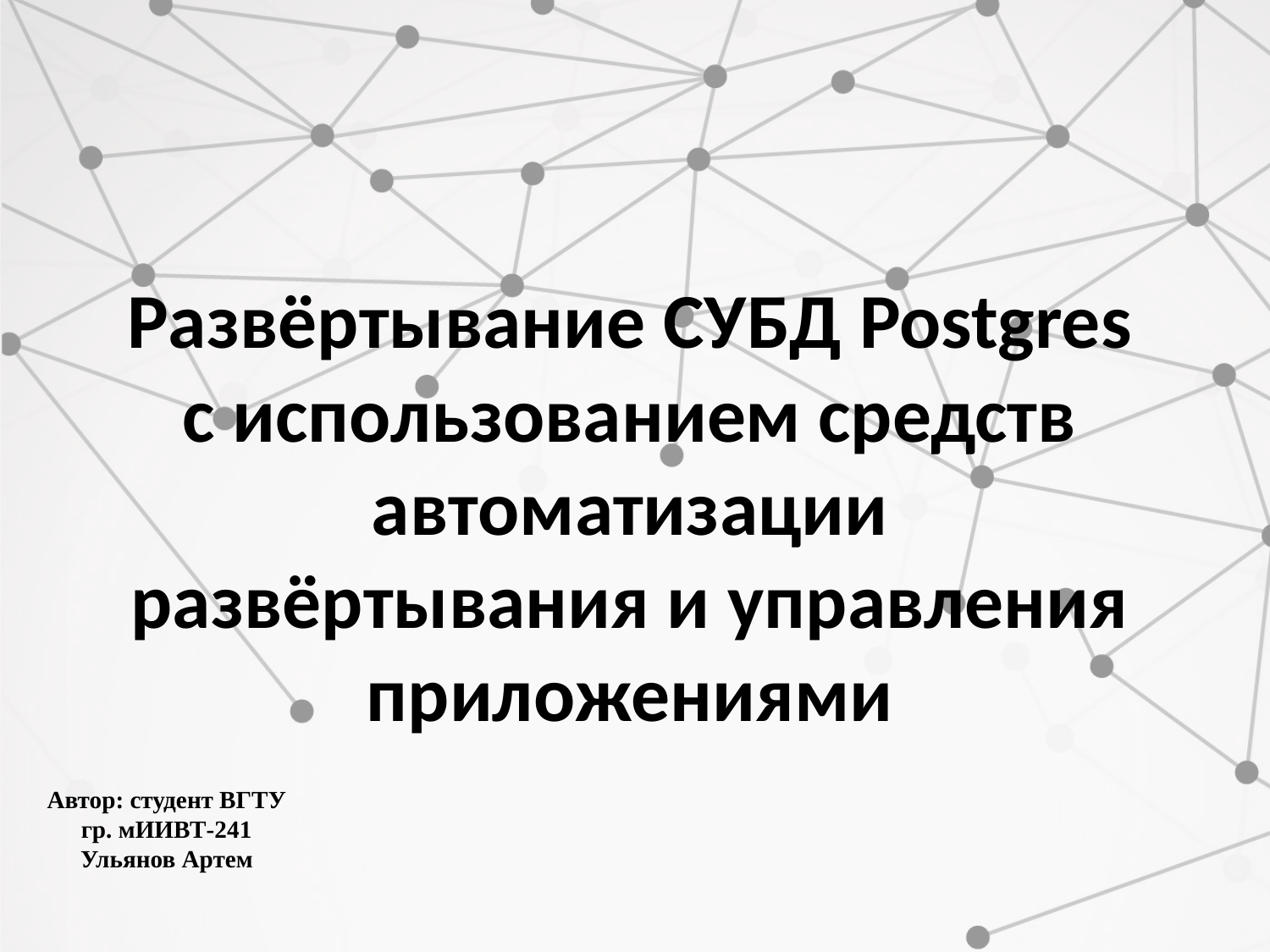

# Развёртывание СУБД Postgres с использованием средств автоматизации развёртывания и управления приложениями
Автор: студент ВГТУ гр. мИИВТ-241
Ульянов Артем